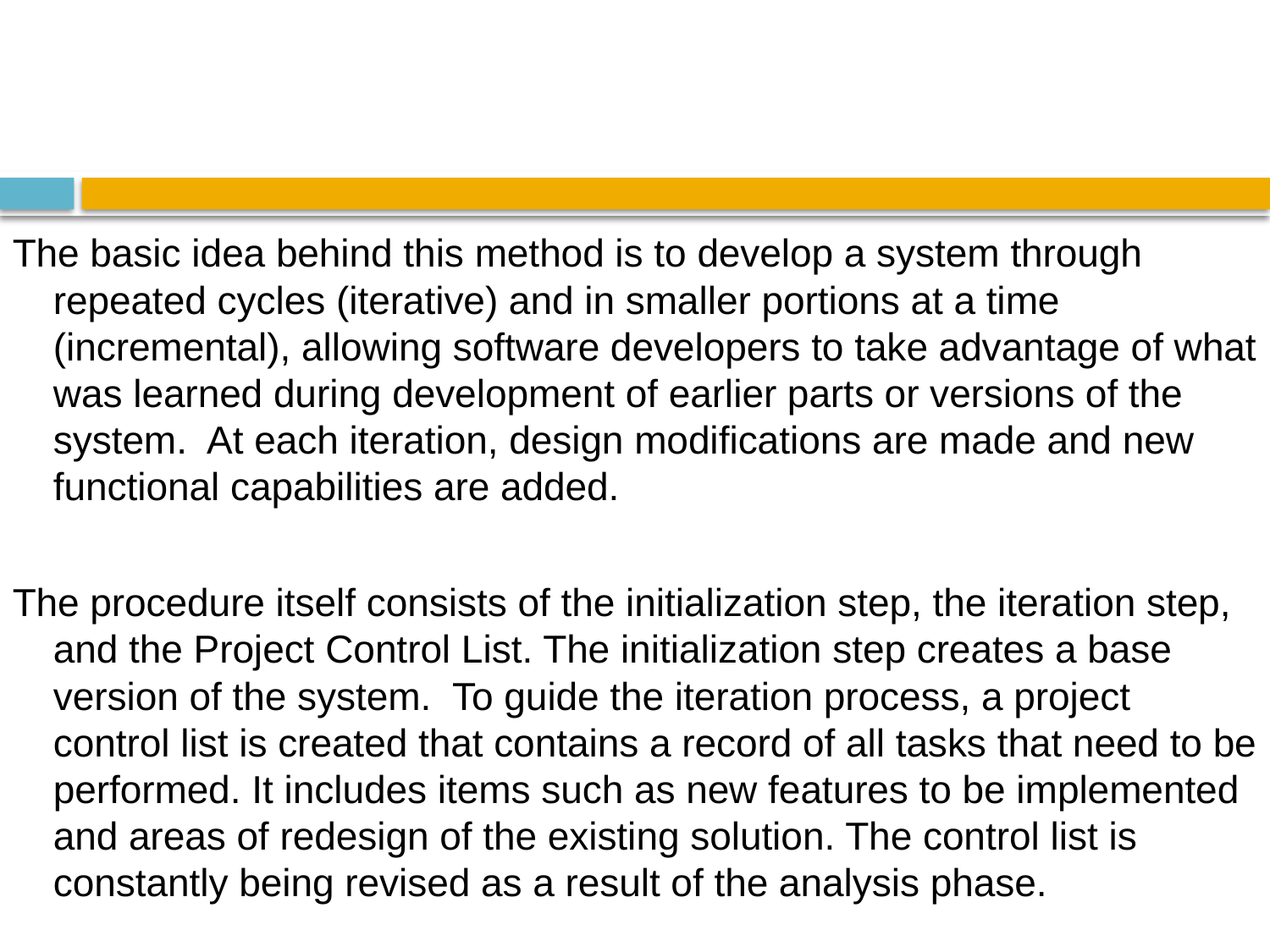

The basic idea behind this method is to develop a system through repeated cycles (iterative) and in smaller portions at a time (incremental), allowing software developers to take advantage of what was learned during development of earlier parts or versions of the system.  At each iteration, design modifications are made and new functional capabilities are added.

The procedure itself consists of the initialization step, the iteration step, and the Project Control List. The initialization step creates a base version of the system.  To guide the iteration process, a project control list is created that contains a record of all tasks that need to be performed. It includes items such as new features to be implemented and areas of redesign of the existing solution. The control list is constantly being revised as a result of the analysis phase.